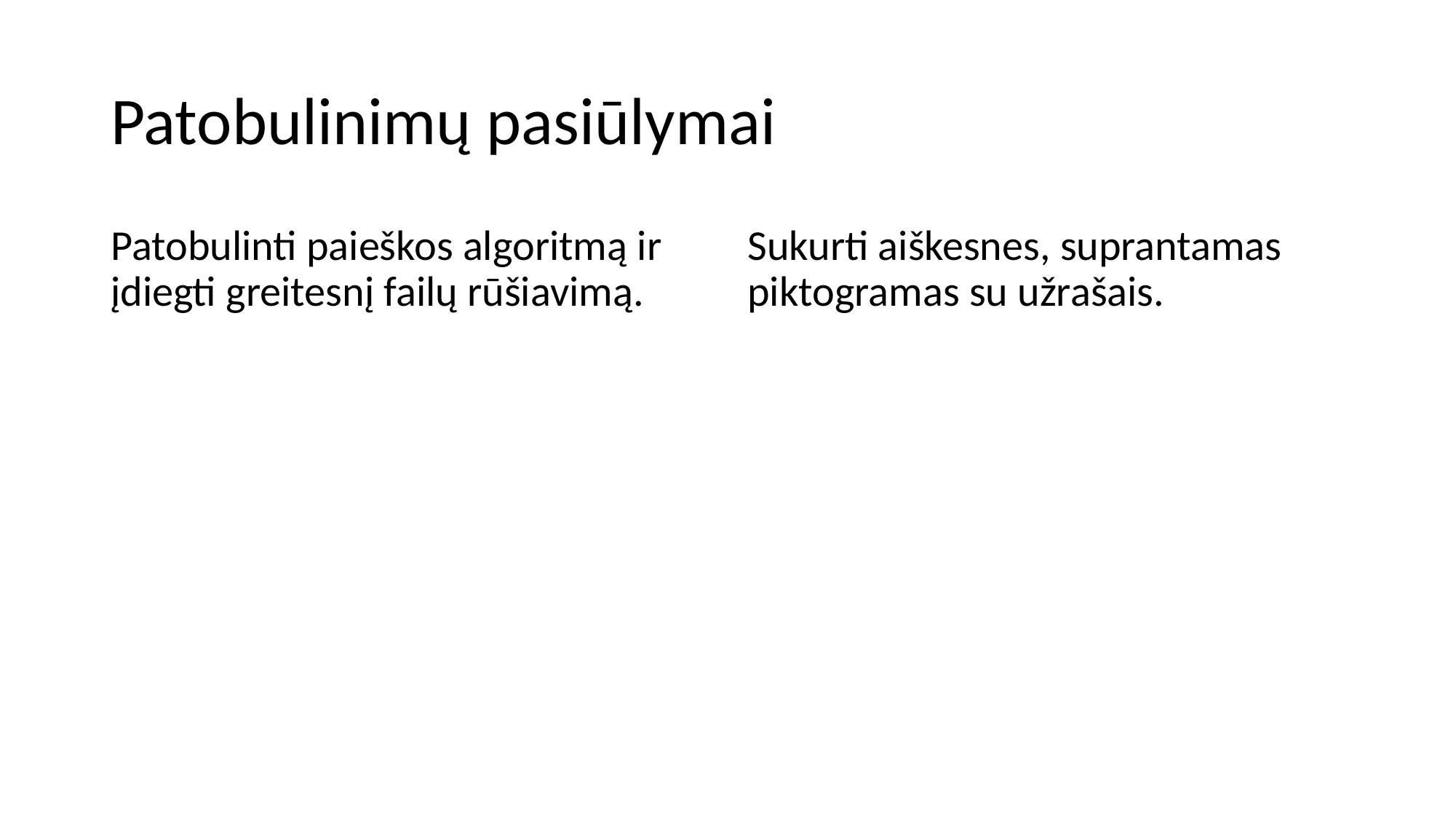

# Patobulinimų pasiūlymai
Patobulinti paieškos algoritmą ir įdiegti greitesnį failų rūšiavimą.
Sukurti aiškesnes, suprantamas piktogramas su užrašais.